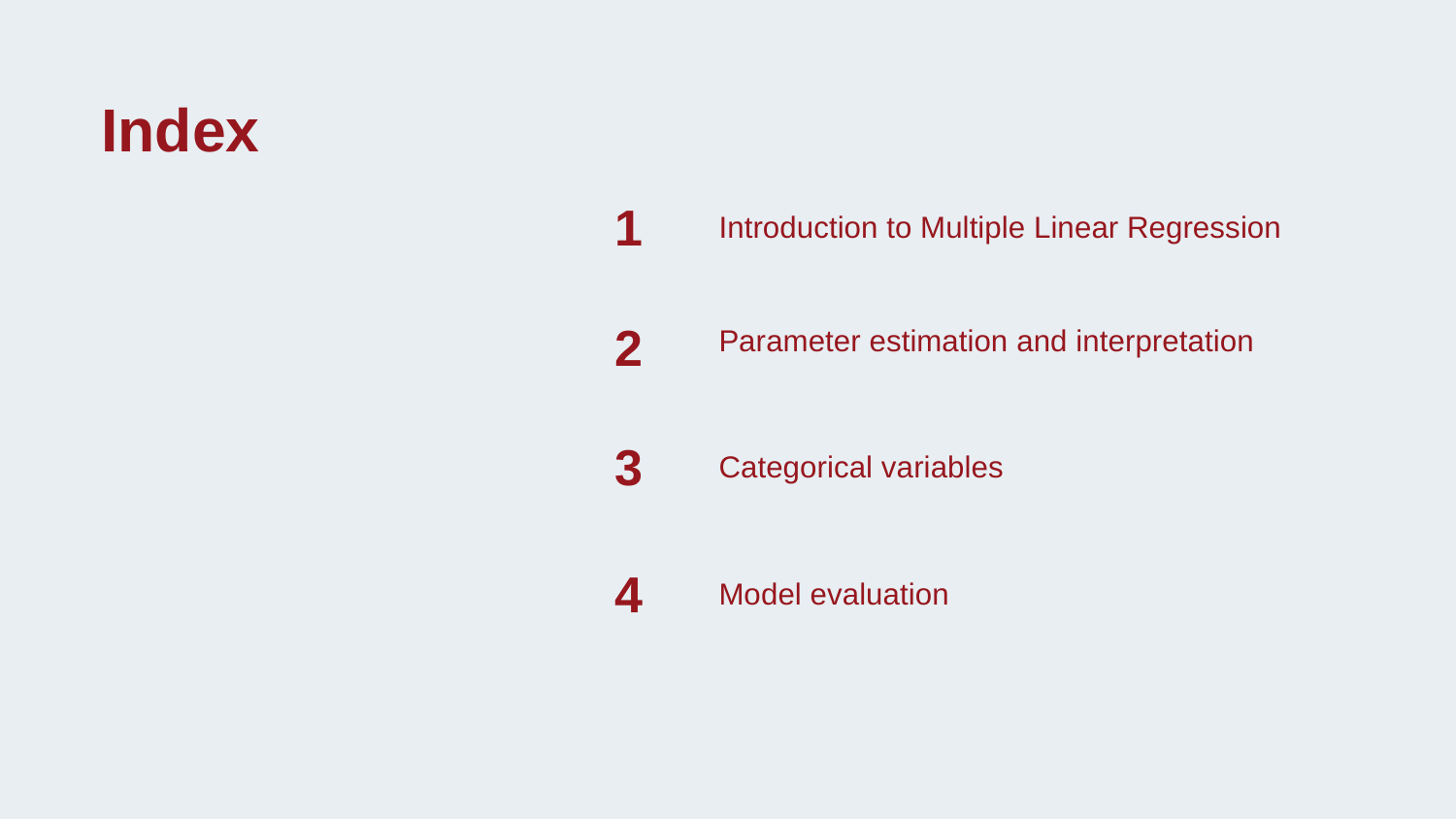

Index
1
Introduction to Multiple Linear Regression
2
Parameter estimation and interpretation
3
Categorical variables
4
Model evaluation